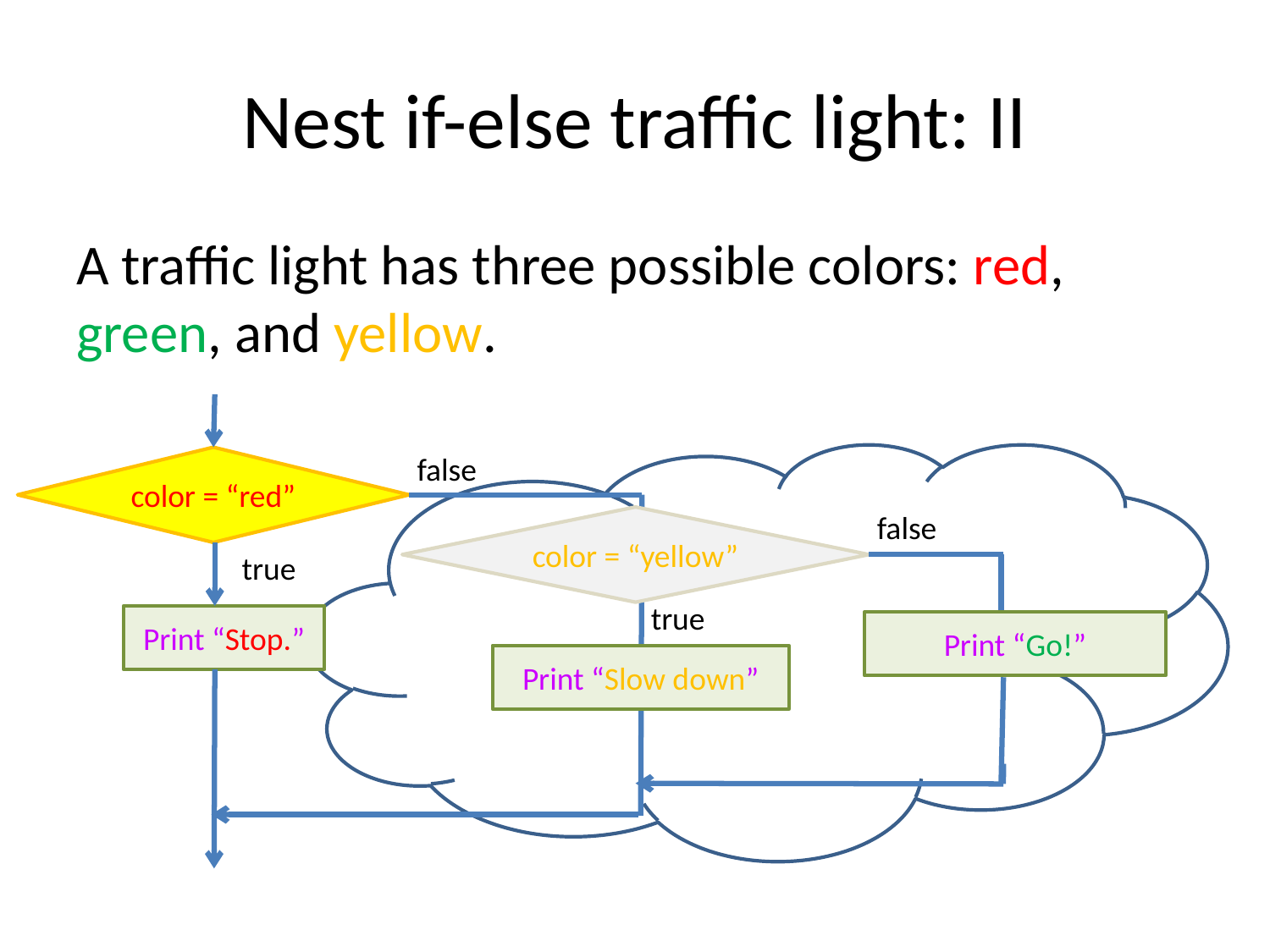

# Nest if-else traffic light: II
A traffic light has three possible colors: red, green, and yellow.
color = “red”
Print “Stop.”
false
true
color = “yellow”
false
Print “Go!”
Print “Slow down”

true